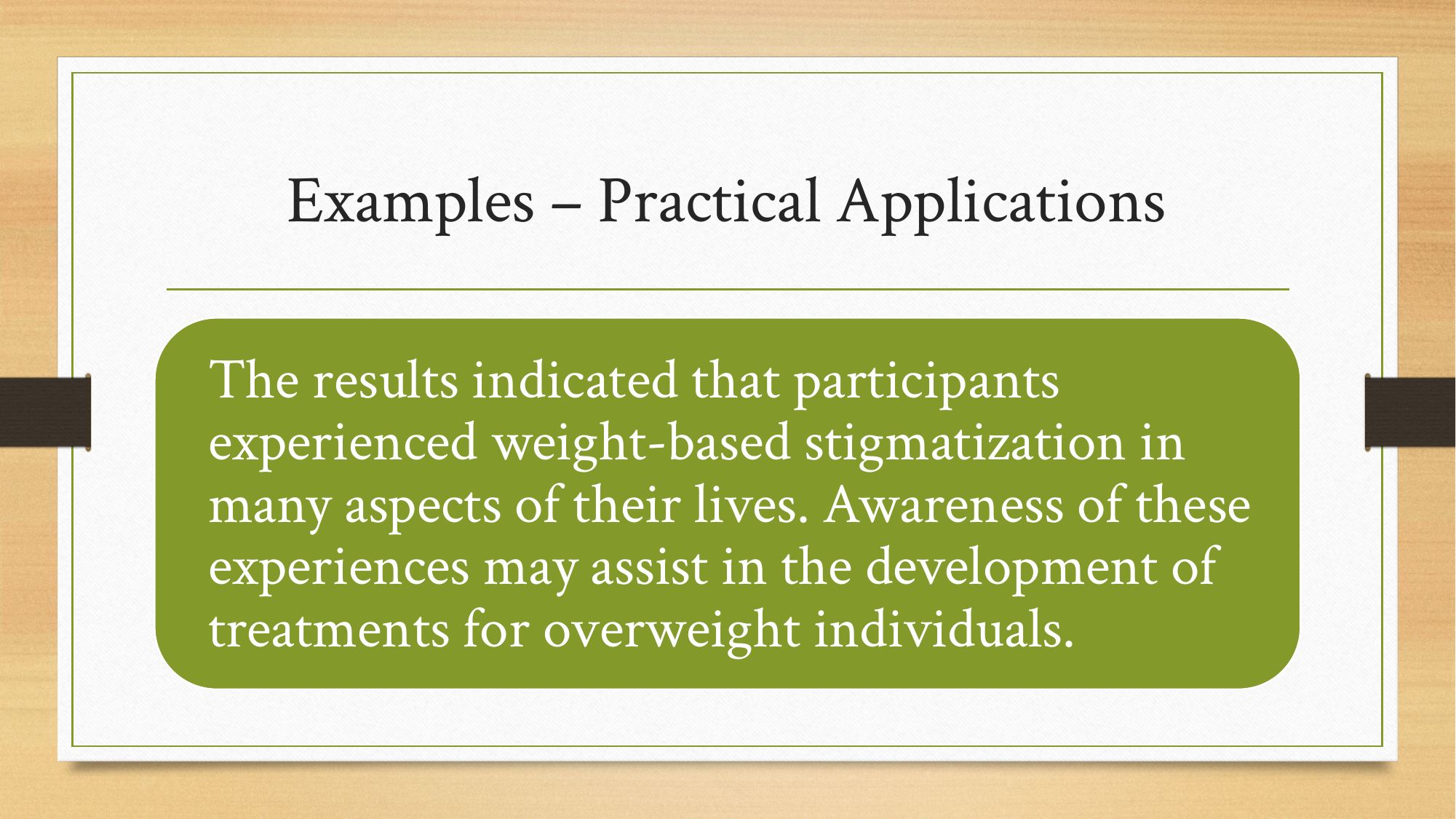

# Examples – Practical Applications
The results indicated that participants experienced weight-based stigmatization in many aspects of their lives. Awareness of these experiences may assist in the development of treatments for overweight individuals.